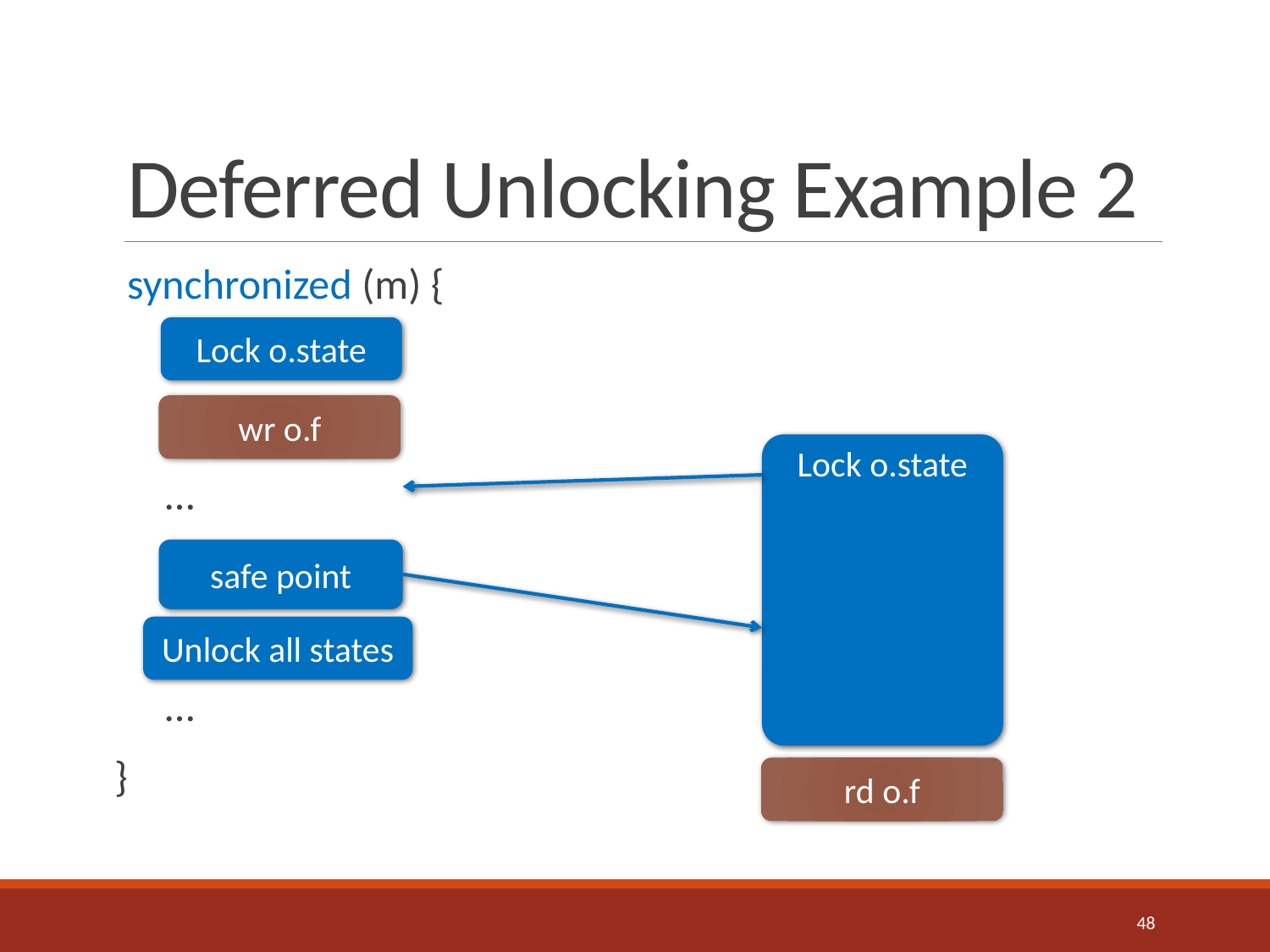

# Deferred Unlocking Example 2
synchronized (m) {

    …

    …
}
Lock o.state
wr o.f
Lock o.state

safe point
Unlock all states
rd o.f
48